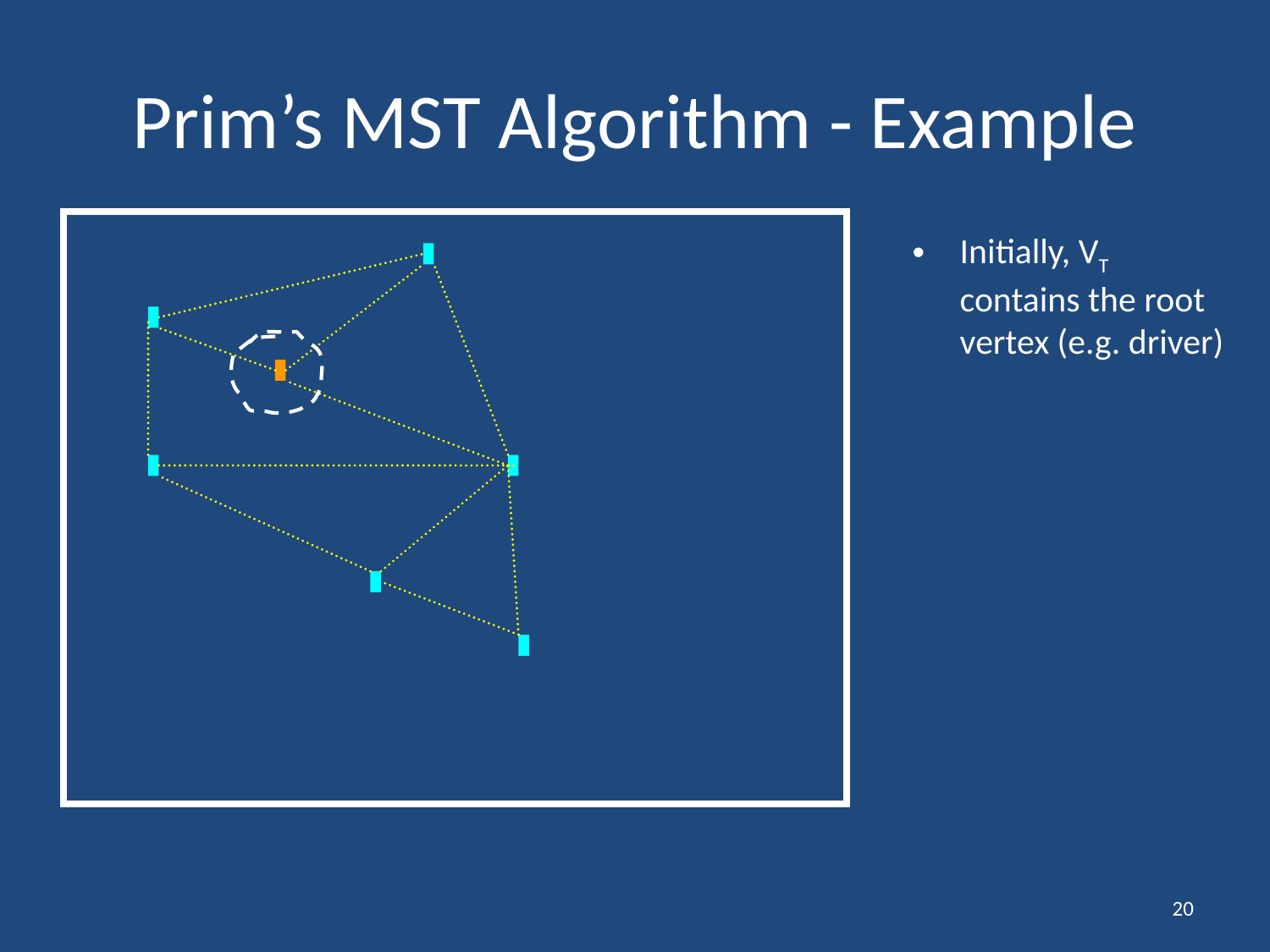

# Prim’s MST Algorithm - Example

Initially, VT contains the root vertex (e.g. driver)

20